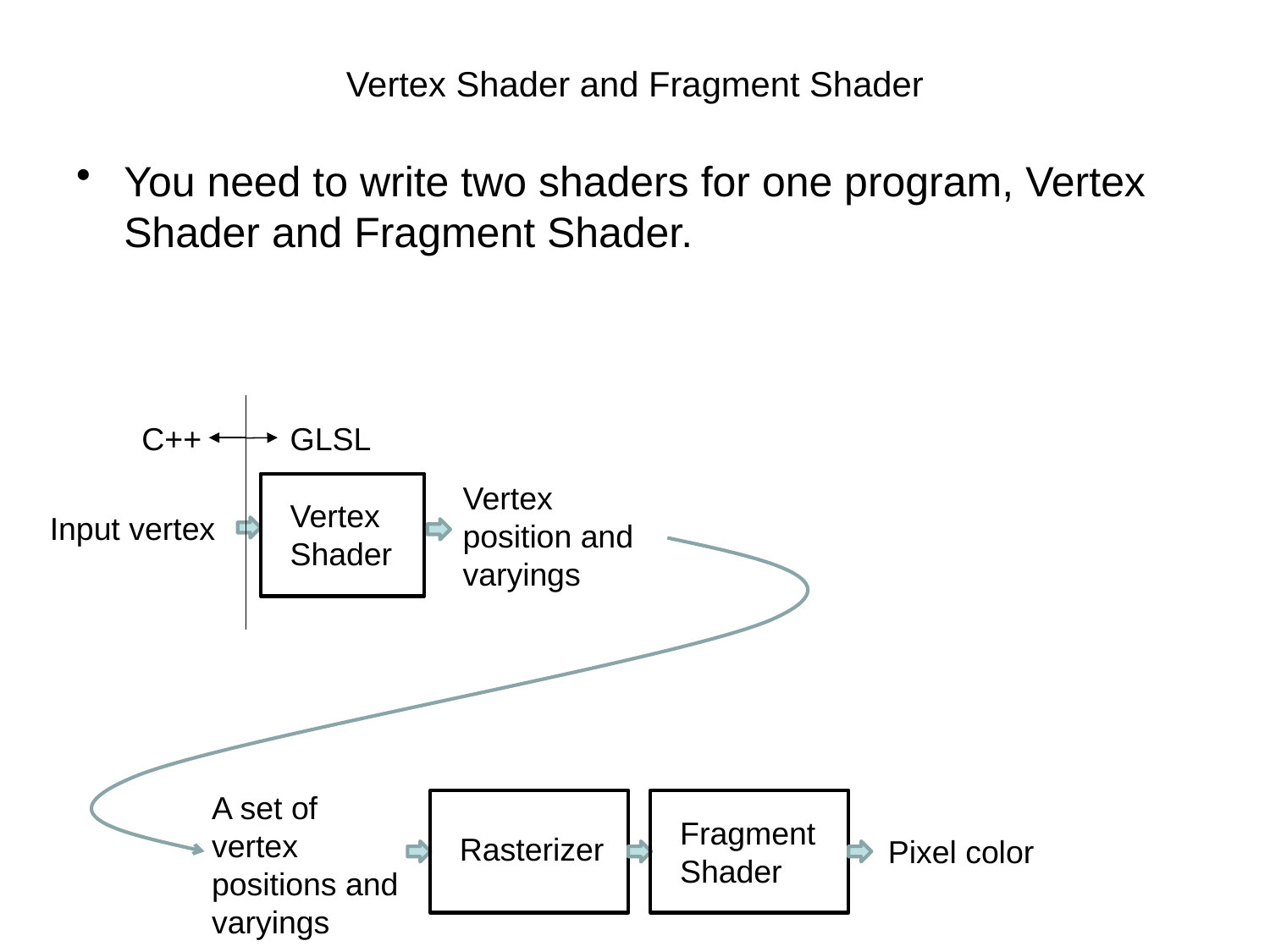

# Vertex Shader and Fragment Shader
You need to write two shaders for one program, Vertex Shader and Fragment Shader.

GLSL
C++
Vertex position and varyings

Vertex Shader
Input vertex

A set of vertex positions and varyings

Fragment Shader
Rasterizer
Pixel color